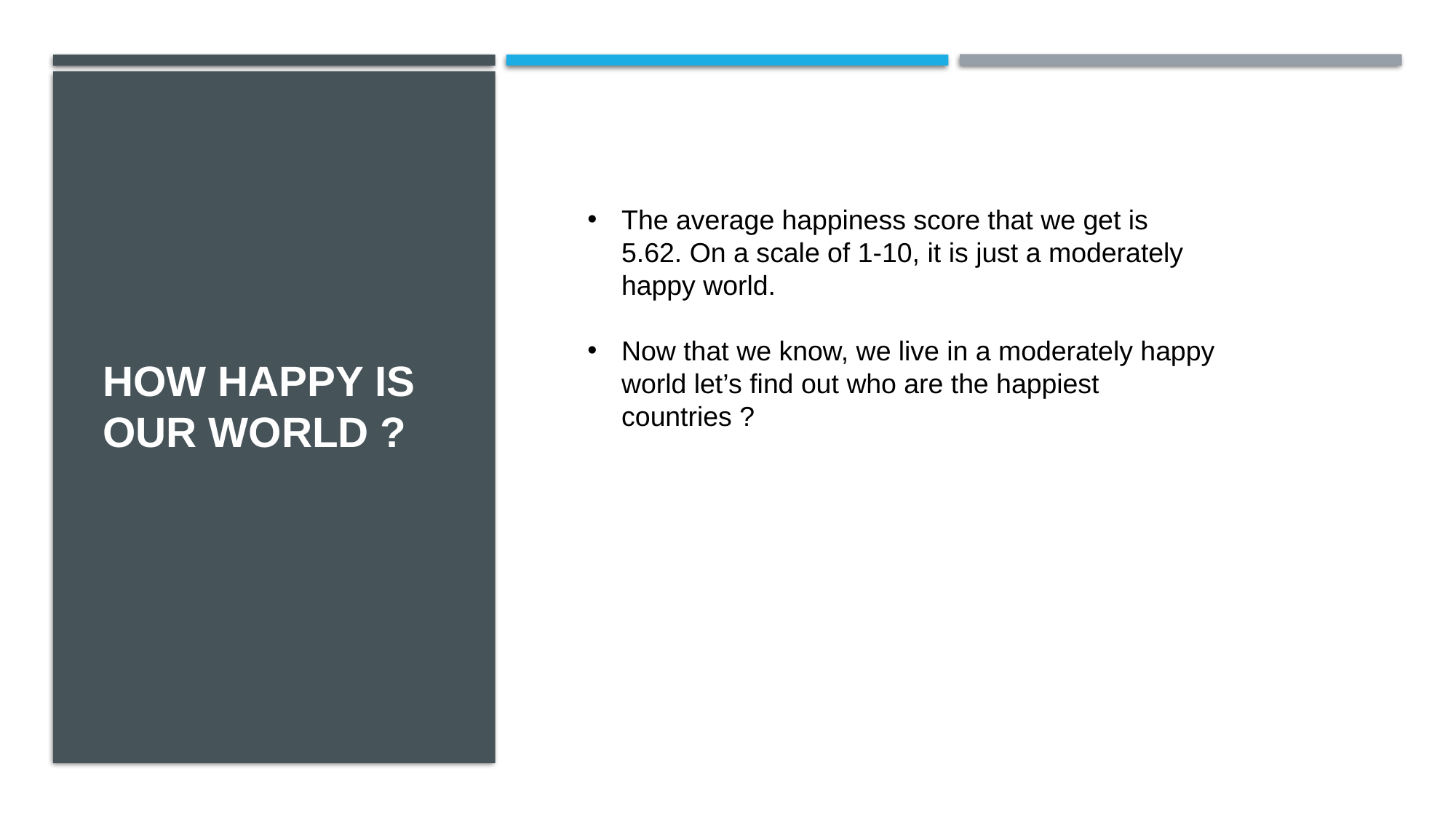

# How happy is our world ?
The average happiness score that we get is 5.62. On a scale of 1-10, it is just a moderately happy world.

Now that we know, we live in a moderately happy world let’s find out who are the happiest countries ?